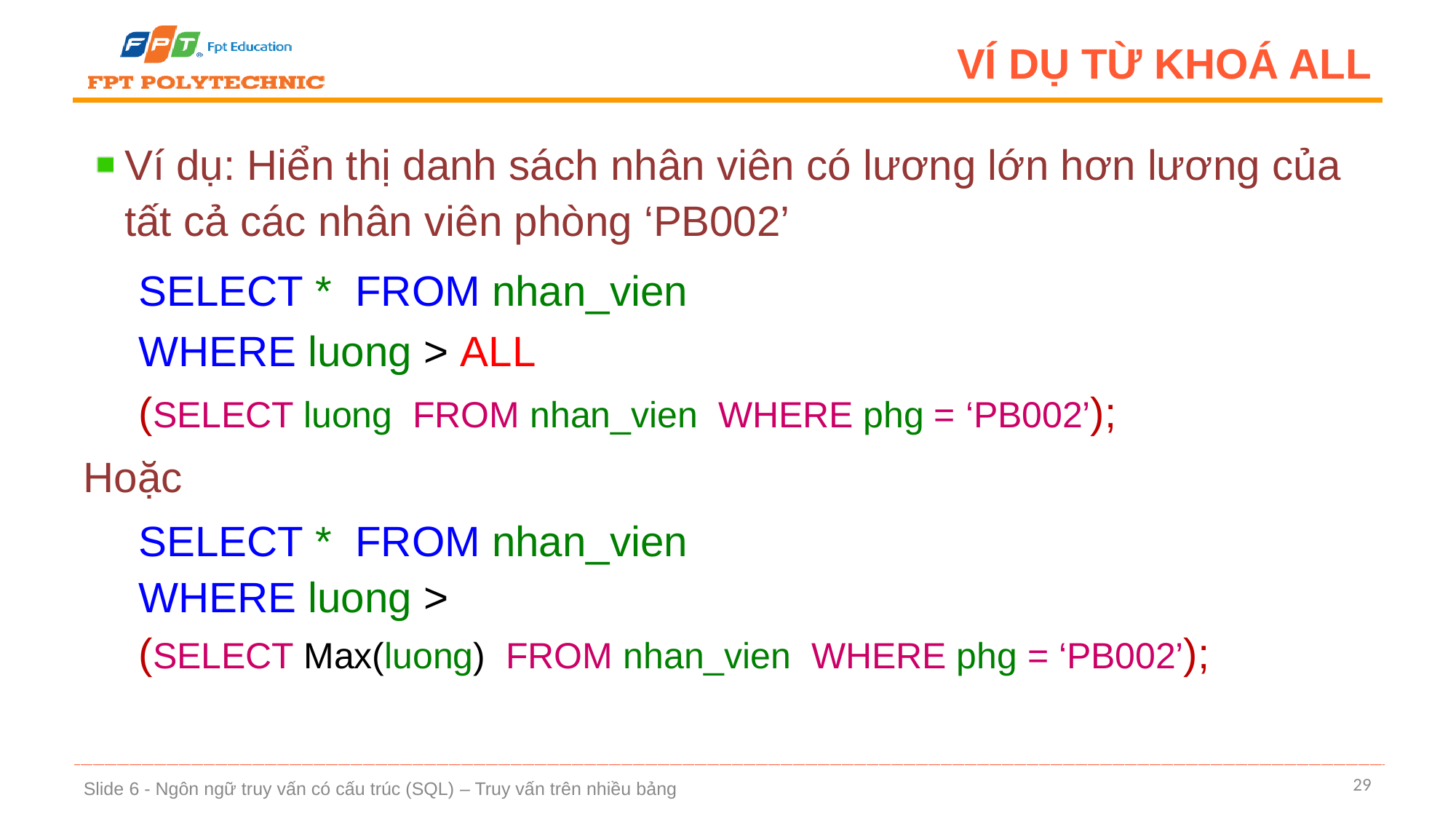

# Ví dụ từ khoá ALL
Ví dụ: Hiển thị danh sách nhân viên có lương lớn hơn lương của tất cả các nhân viên phòng ‘PB002’
SELECT *  FROM nhan_vien
WHERE luong > ALL
(SELECT luong  FROM nhan_vien  WHERE phg = ‘PB002’);
Hoặc
SELECT *  FROM nhan_vien
WHERE luong >
(SELECT Max(luong)  FROM nhan_vien  WHERE phg = ‘PB002’);

29